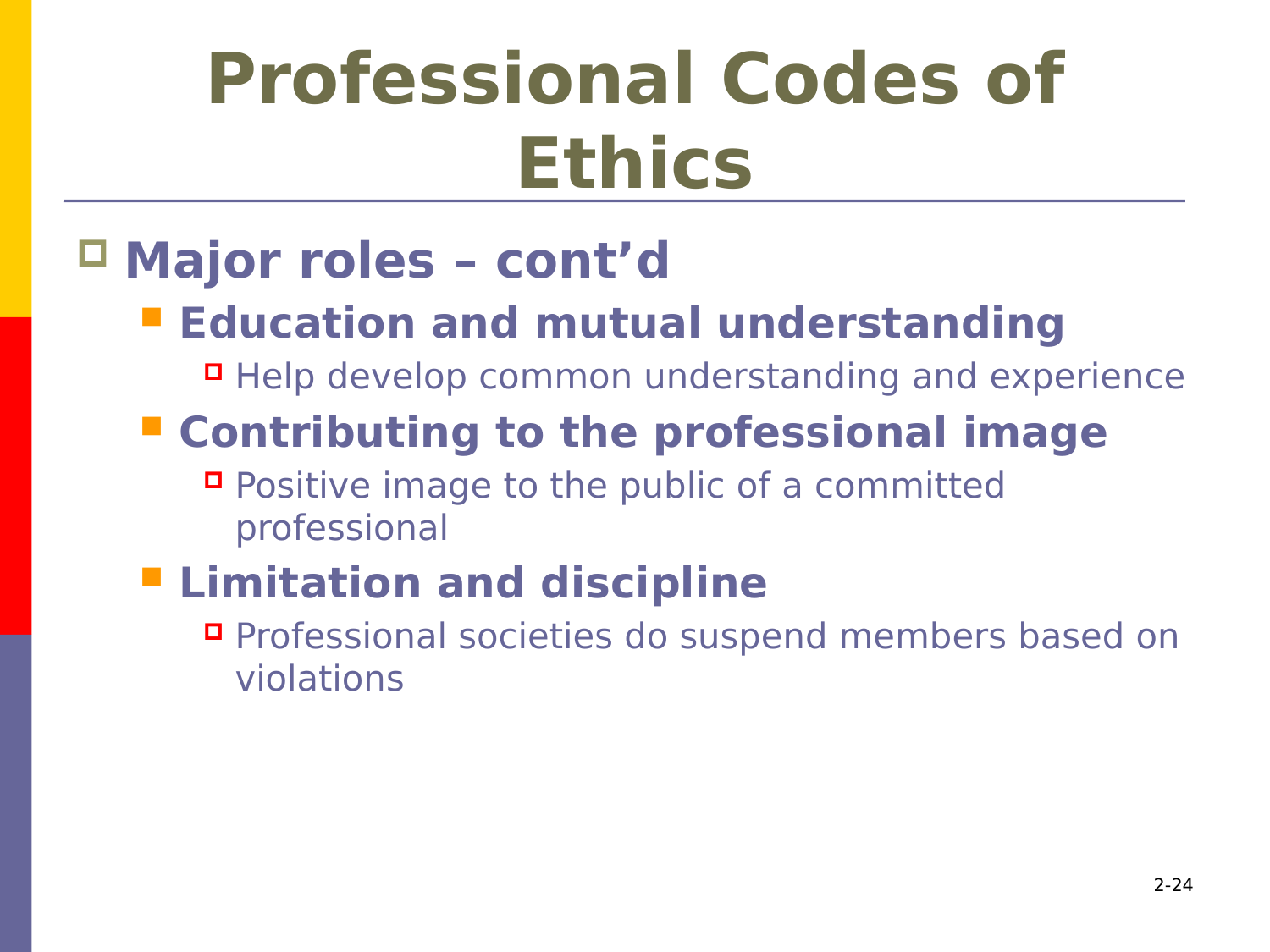

# Professional Codes of Ethics
Major roles – cont’d
Education and mutual understanding
Help develop common understanding and experience
Contributing to the professional image
Positive image to the public of a committed professional
Limitation and discipline
Professional societies do suspend members based on violations
2-24